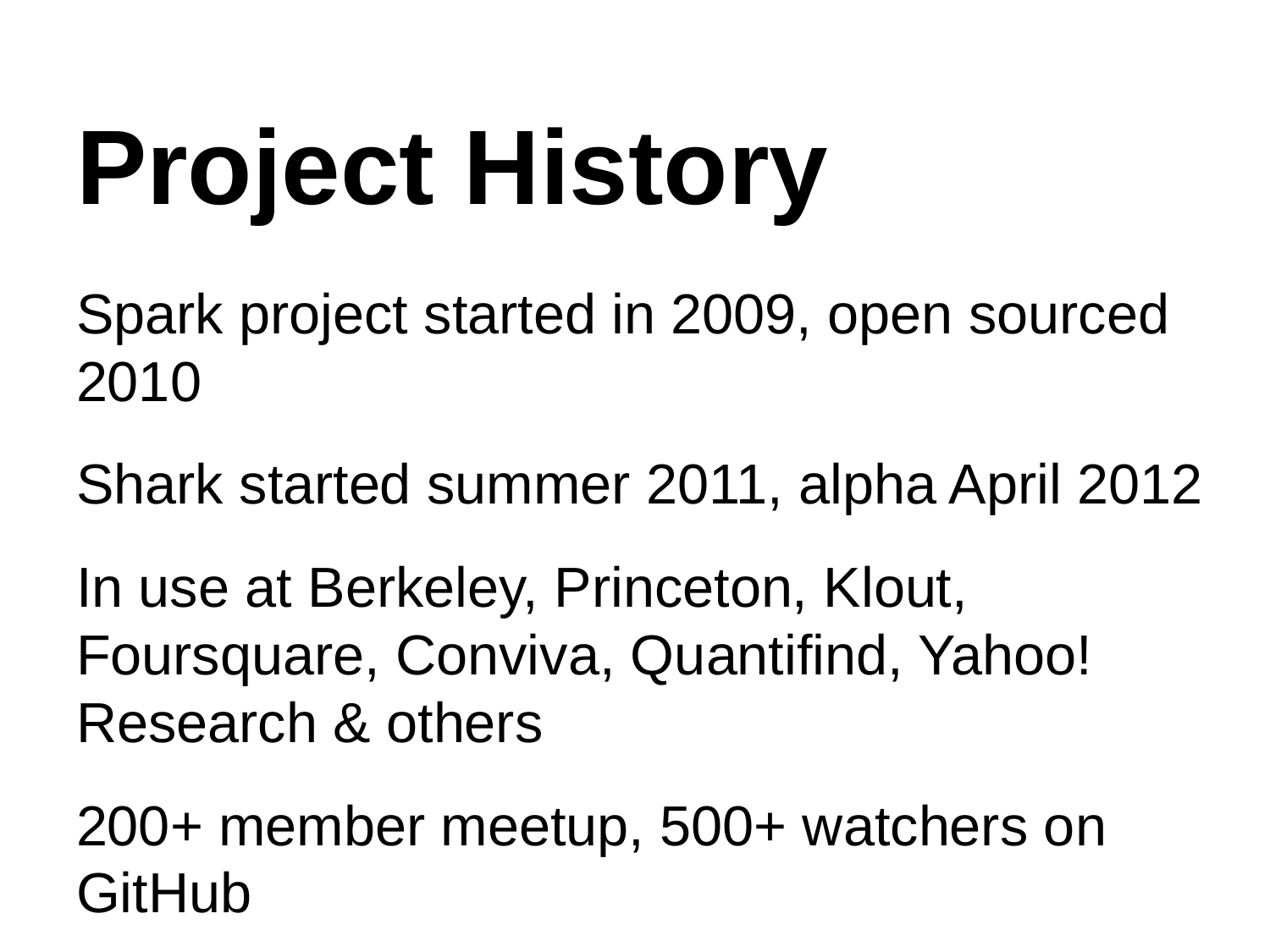

# Project History
Spark project started in 2009, open sourced 2010
Shark started summer 2011, alpha April 2012
In use at Berkeley, Princeton, Klout, Foursquare, Conviva, Quantifind, Yahoo! Research & others
200+ member meetup, 500+ watchers on GitHub